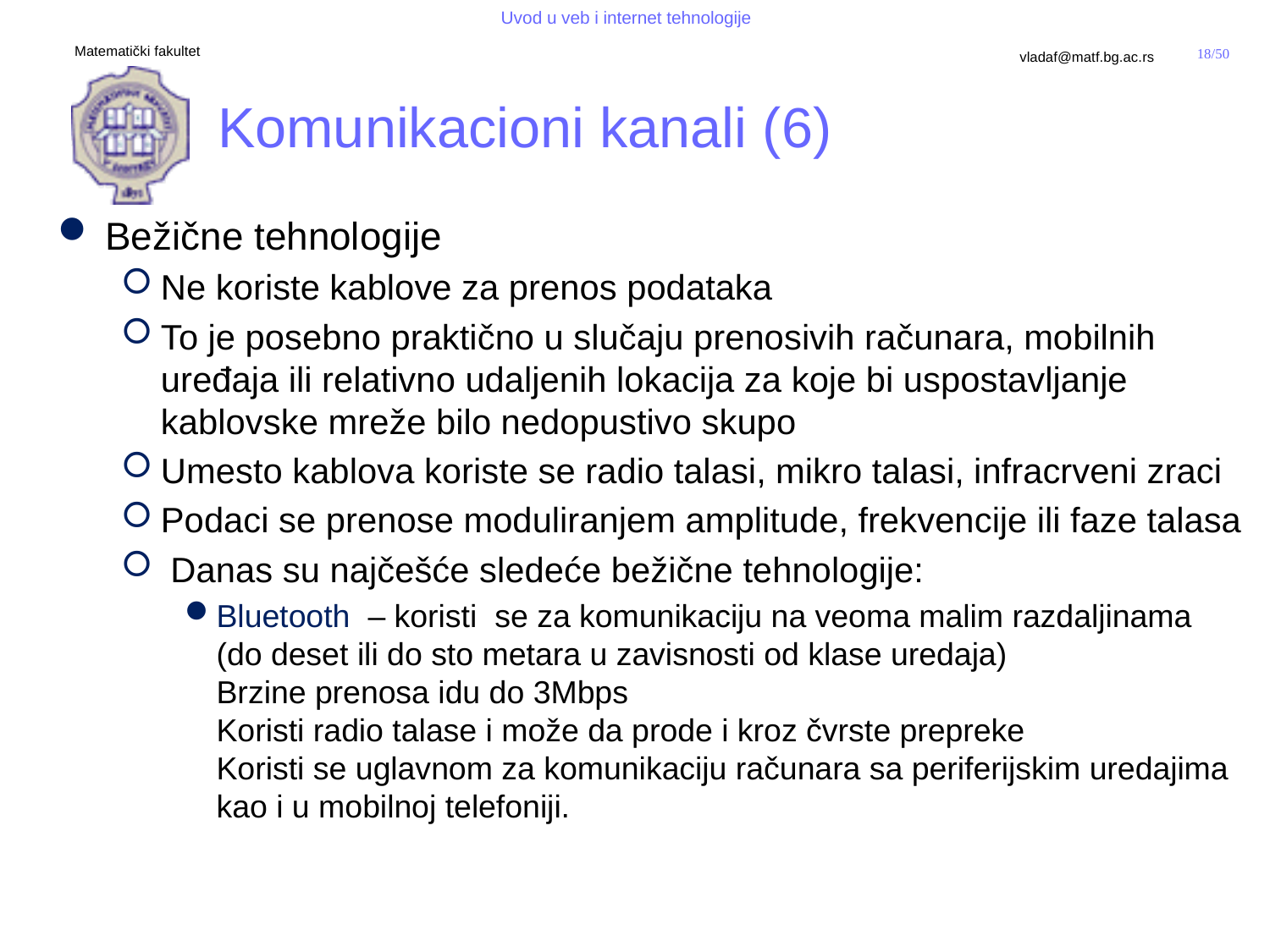

# Komunikacioni kanali (6)
Bežične tehnologije
Ne koriste kablove za prenos podataka
To je posebno praktično u slučaju prenosivih računara, mobilnih uređaja ili relativno udaljenih lokacija za koje bi uspostavljanje kablovske mreže bilo nedopustivo skupo
Umesto kablova koriste se radio talasi, mikro talasi, infracrveni zraci
Podaci se prenose moduliranjem amplitude, frekvencije ili faze talasa
 Danas su najčešće sledeće bežične tehnologije:
Bluetooth  – koristi  se za komunikaciju na veoma malim razdaljinama (do deset ili do sto metara u zavisnosti od klase uredaja)
Brzine prenosa idu do 3Mbps
Koristi radio talase i može da prode i kroz čvrste prepreke
Koristi se uglavnom za komunikaciju računara sa periferijskim uredajima kao i u mobilnoj telefoniji.